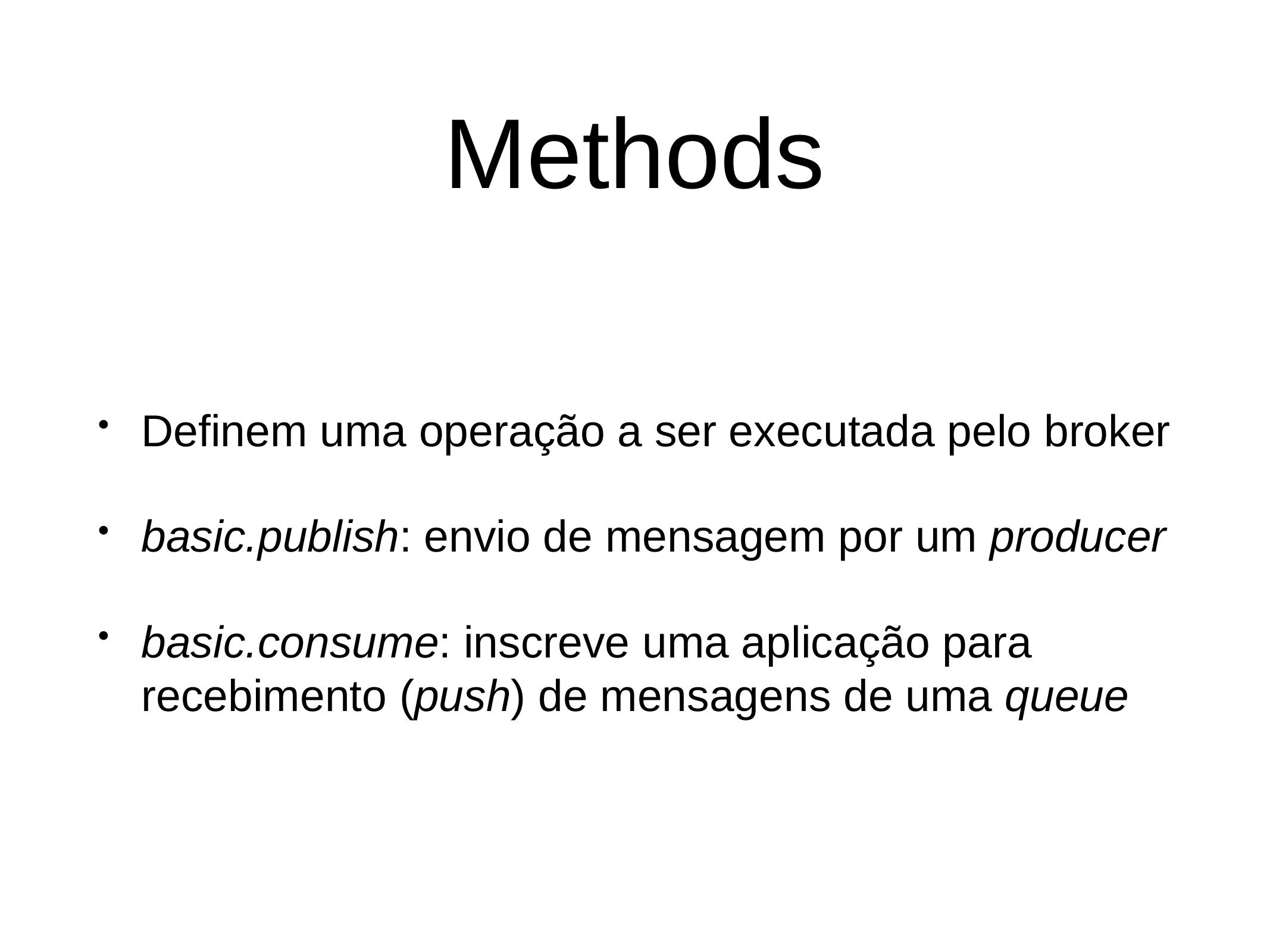

# Methods
Definem uma operação a ser executada pelo broker
basic.publish: envio de mensagem por um producer
basic.consume: inscreve uma aplicação para recebimento (push) de mensagens de uma queue